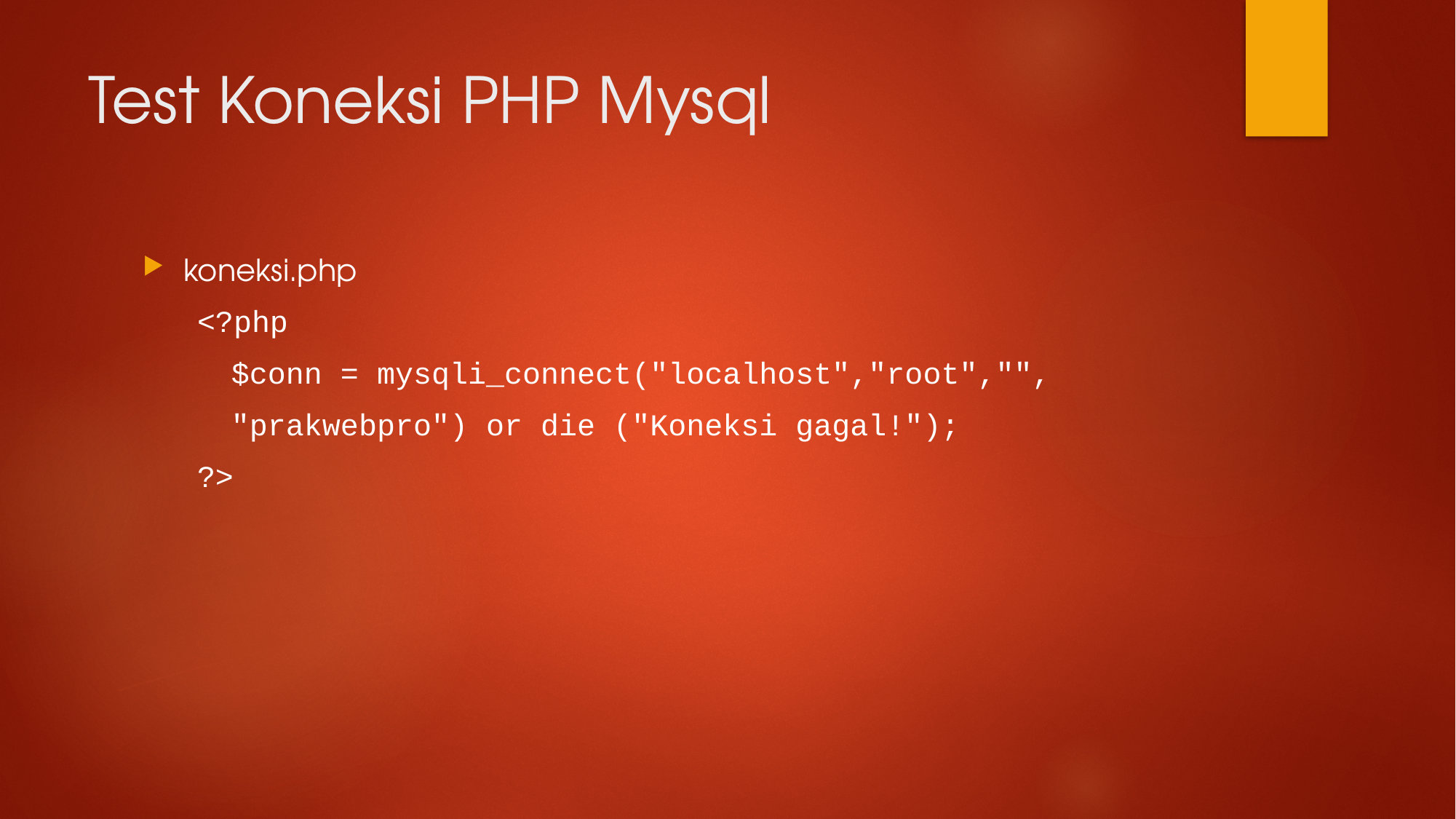

# Test Koneksi PHP Mysql
koneksi.php
<?php
	$conn = mysqli_connect("localhost","root","",
	"prakwebpro") or die ("Koneksi gagal!");
?>